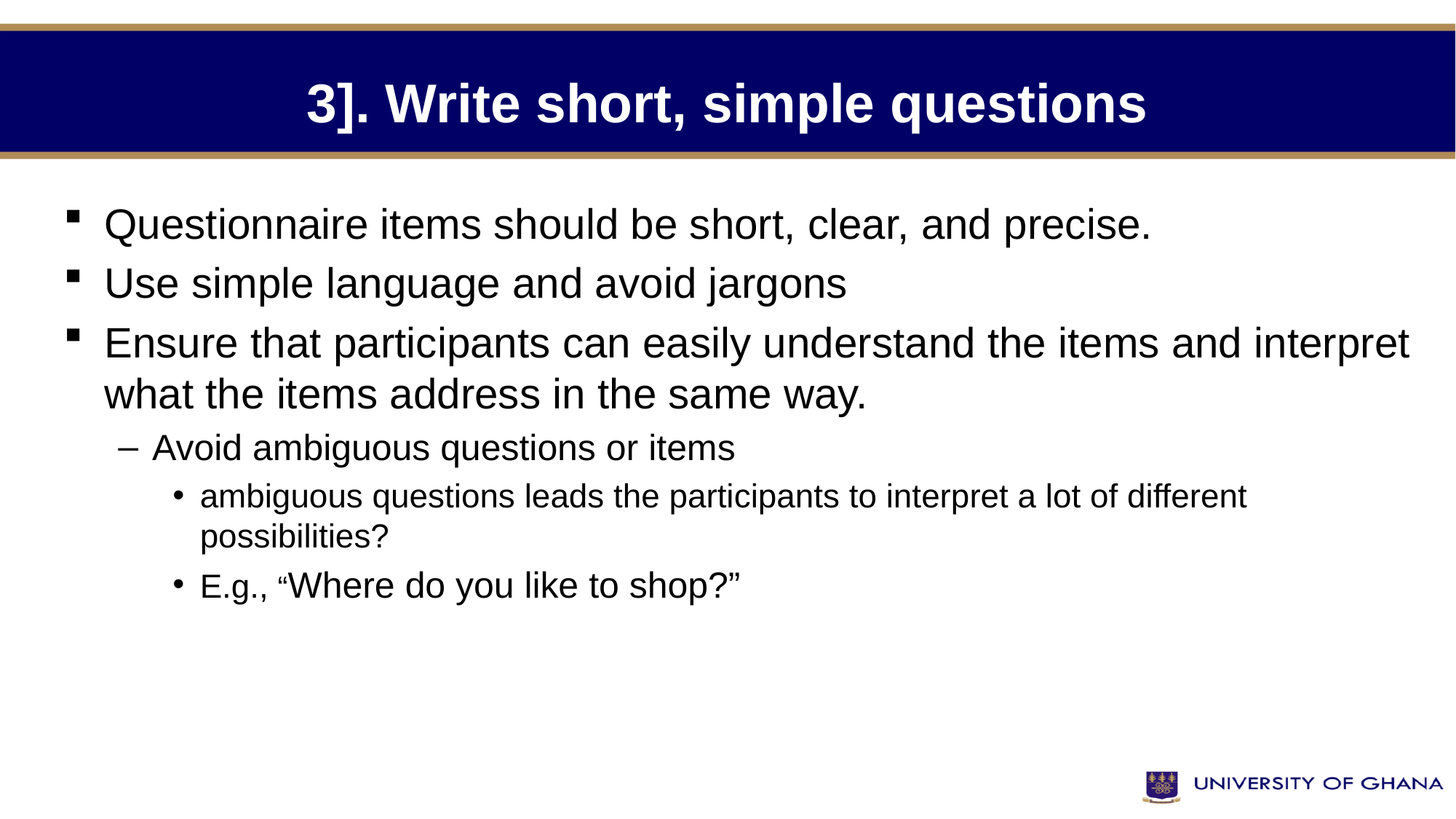

# 3]. Write short, simple questions
Questionnaire items should be short, clear, and precise.
Use simple language and avoid jargons
Ensure that participants can easily understand the items and interpret what the items address in the same way.
Avoid ambiguous questions or items
ambiguous questions leads the participants to interpret a lot of different possibilities?
E.g., “Where do you like to shop?”